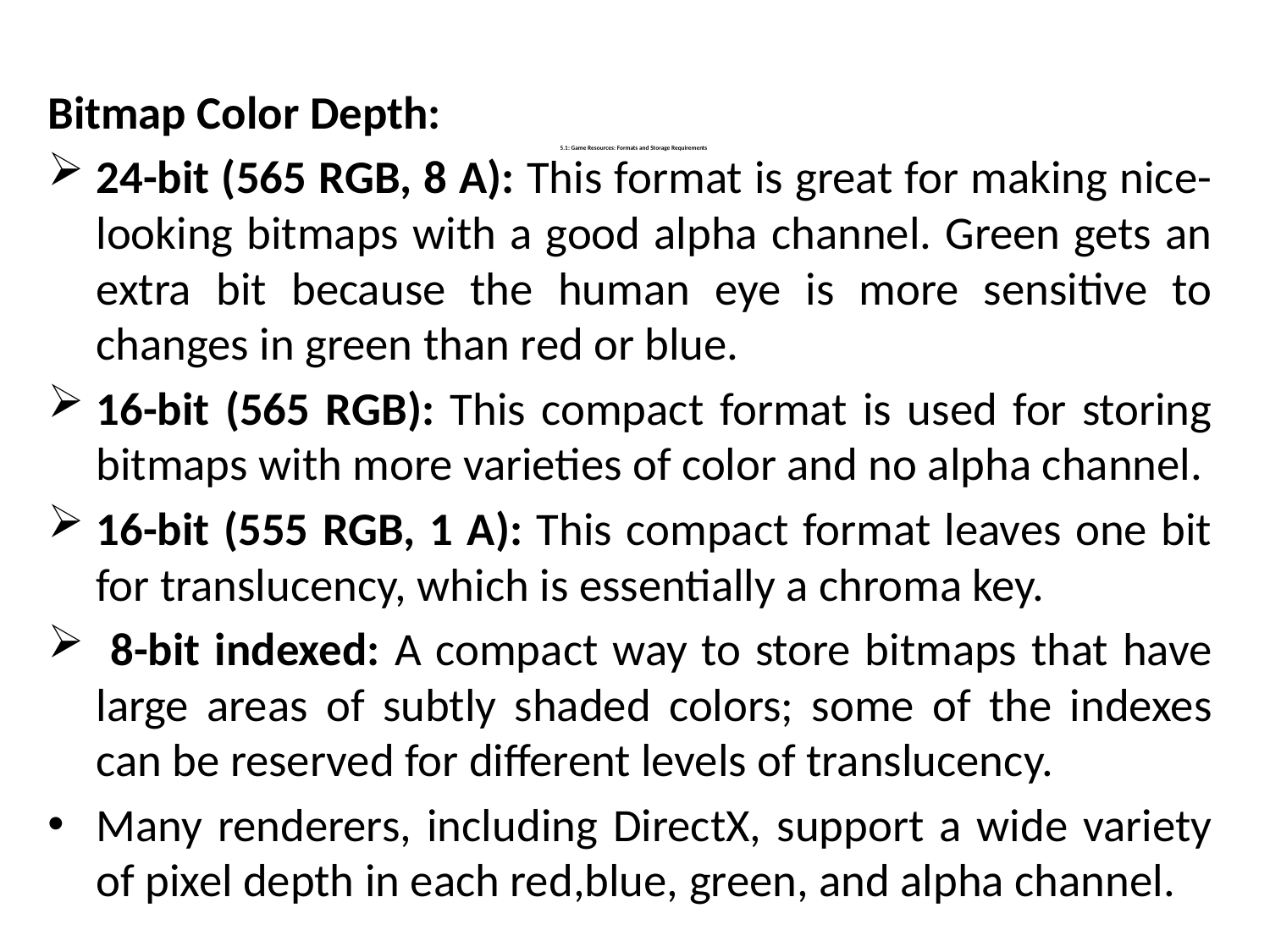

Bitmap Color Depth:
24-bit (565 RGB, 8 A): This format is great for making nice-looking bitmaps with a good alpha channel. Green gets an extra bit because the human eye is more sensitive to changes in green than red or blue.
16-bit (565 RGB): This compact format is used for storing bitmaps with more varieties of color and no alpha channel.
16-bit (555 RGB, 1 A): This compact format leaves one bit for translucency, which is essentially a chroma key.
 8-bit indexed: A compact way to store bitmaps that have large areas of subtly shaded colors; some of the indexes can be reserved for different levels of translucency.
Many renderers, including DirectX, support a wide variety of pixel depth in each red,blue, green, and alpha channel.
# 5.1: Game Resources: Formats and Storage Requirements